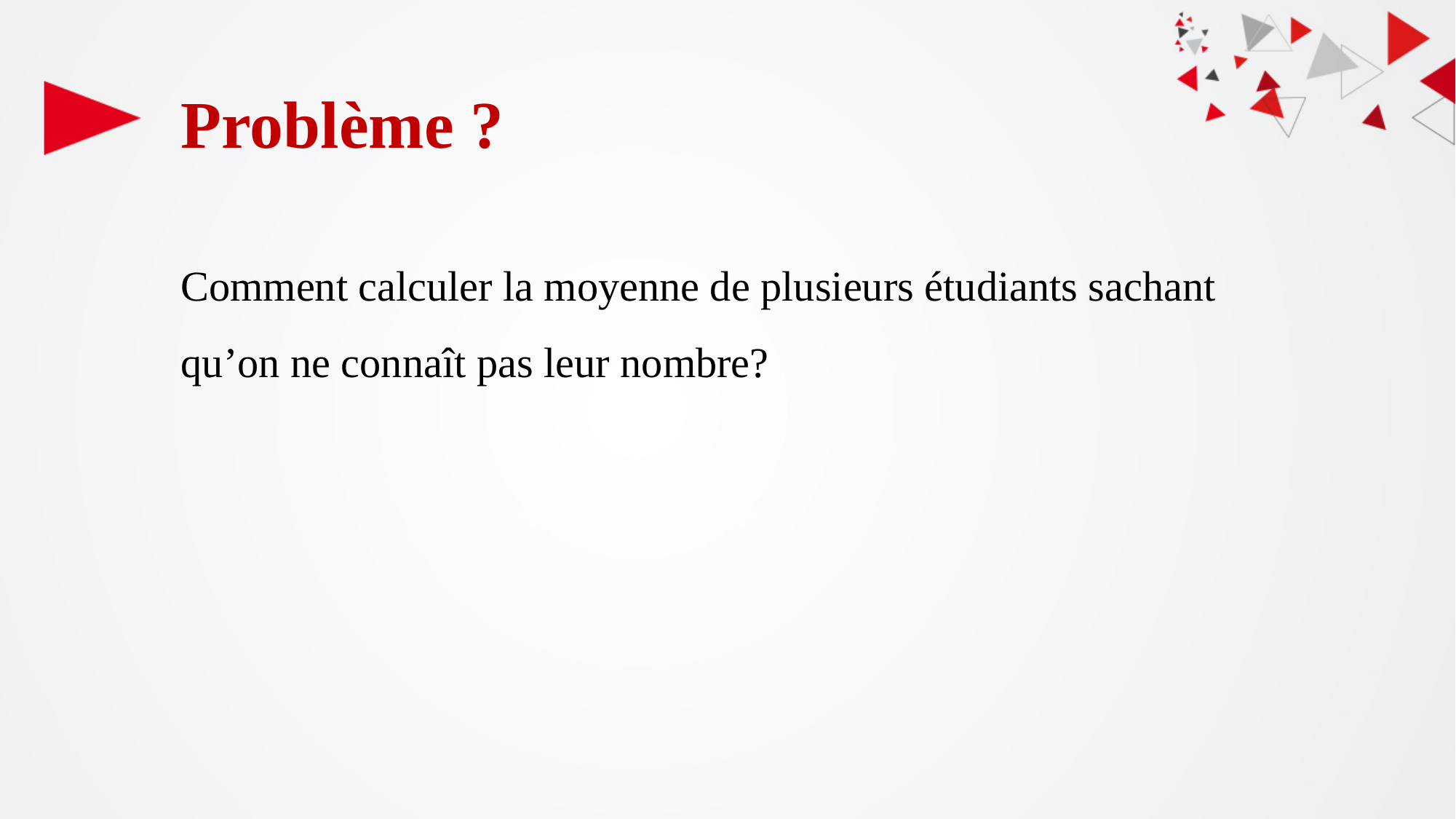

# Problème ?
Comment calculer la moyenne de plusieurs étudiants sachant qu’on ne connaît pas leur nombre?
13